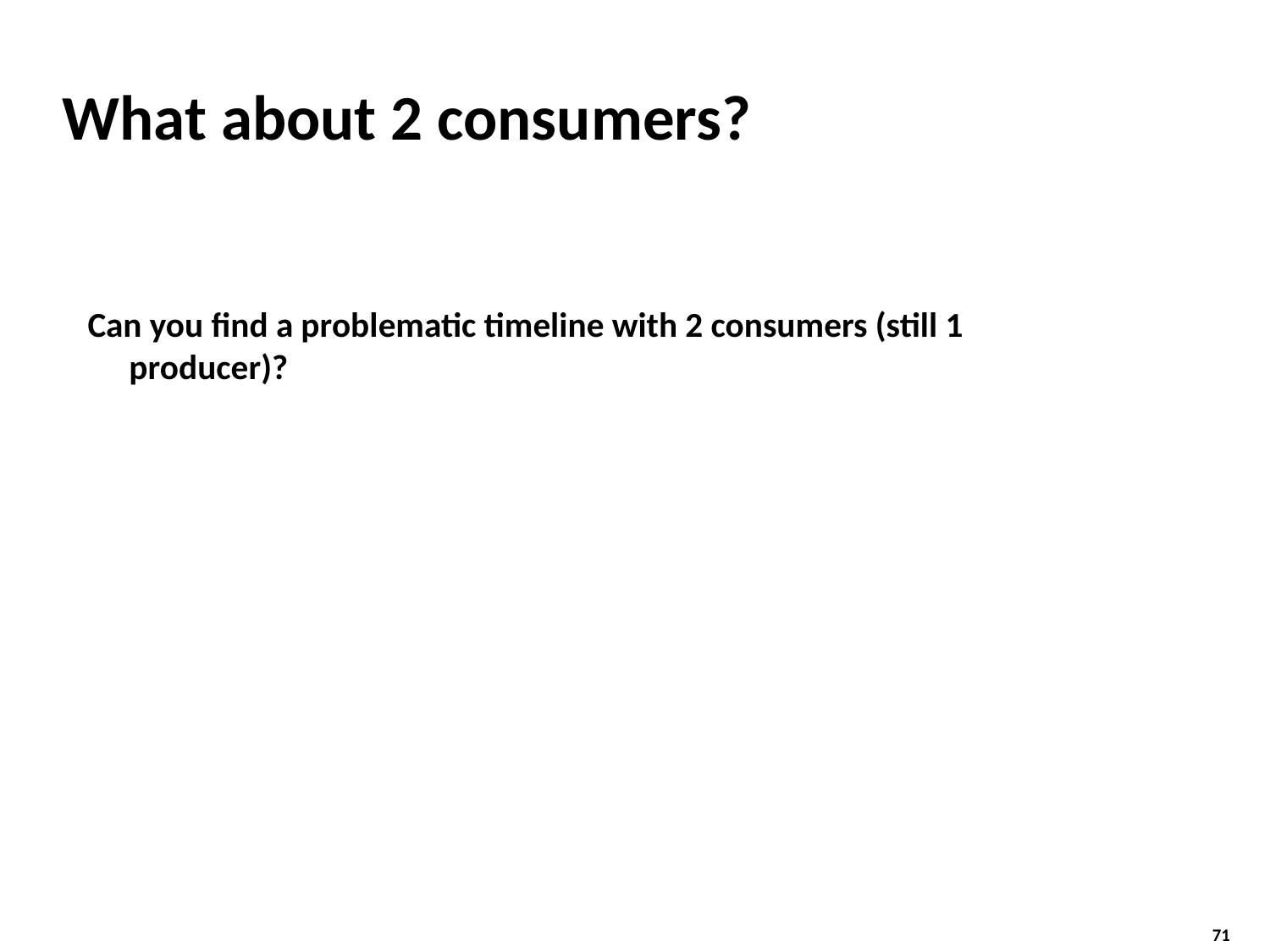

# What about 2 consumers?
Can you find a problematic timeline with 2 consumers (still 1 producer)?